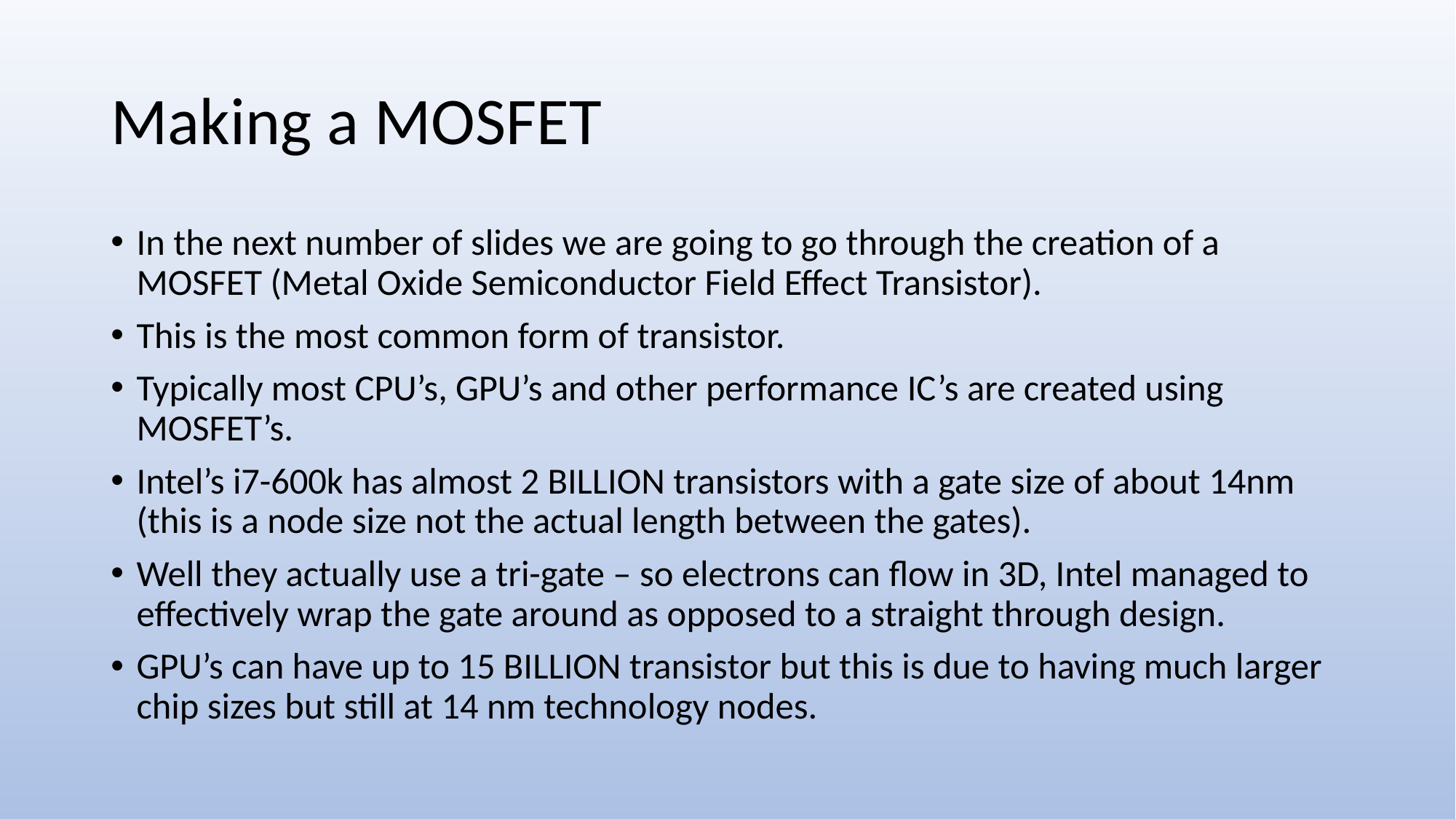

# Making a MOSFET
In the next number of slides we are going to go through the creation of a MOSFET (Metal Oxide Semiconductor Field Effect Transistor).
This is the most common form of transistor.
Typically most CPU’s, GPU’s and other performance IC’s are created using MOSFET’s.
Intel’s i7-600k has almost 2 BILLION transistors with a gate size of about 14nm (this is a node size not the actual length between the gates).
Well they actually use a tri-gate – so electrons can flow in 3D, Intel managed to effectively wrap the gate around as opposed to a straight through design.
GPU’s can have up to 15 BILLION transistor but this is due to having much larger chip sizes but still at 14 nm technology nodes.